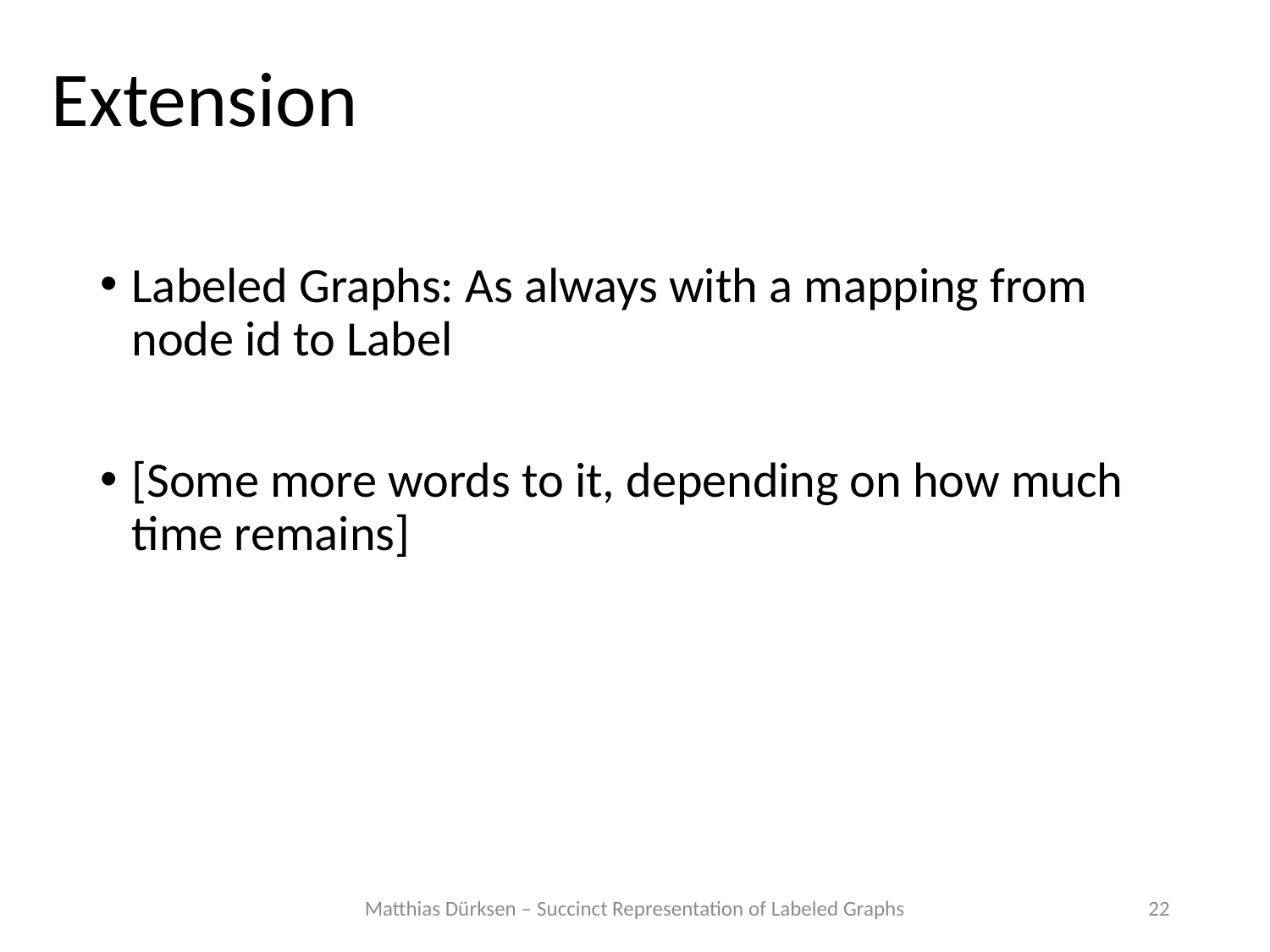

# Extension
Labeled Graphs: As always with a mapping from node id to Label

[Some more words to it, depending on how much time remains]

Matthias Dürksen – Succinct Representation of Labeled Graphs
22